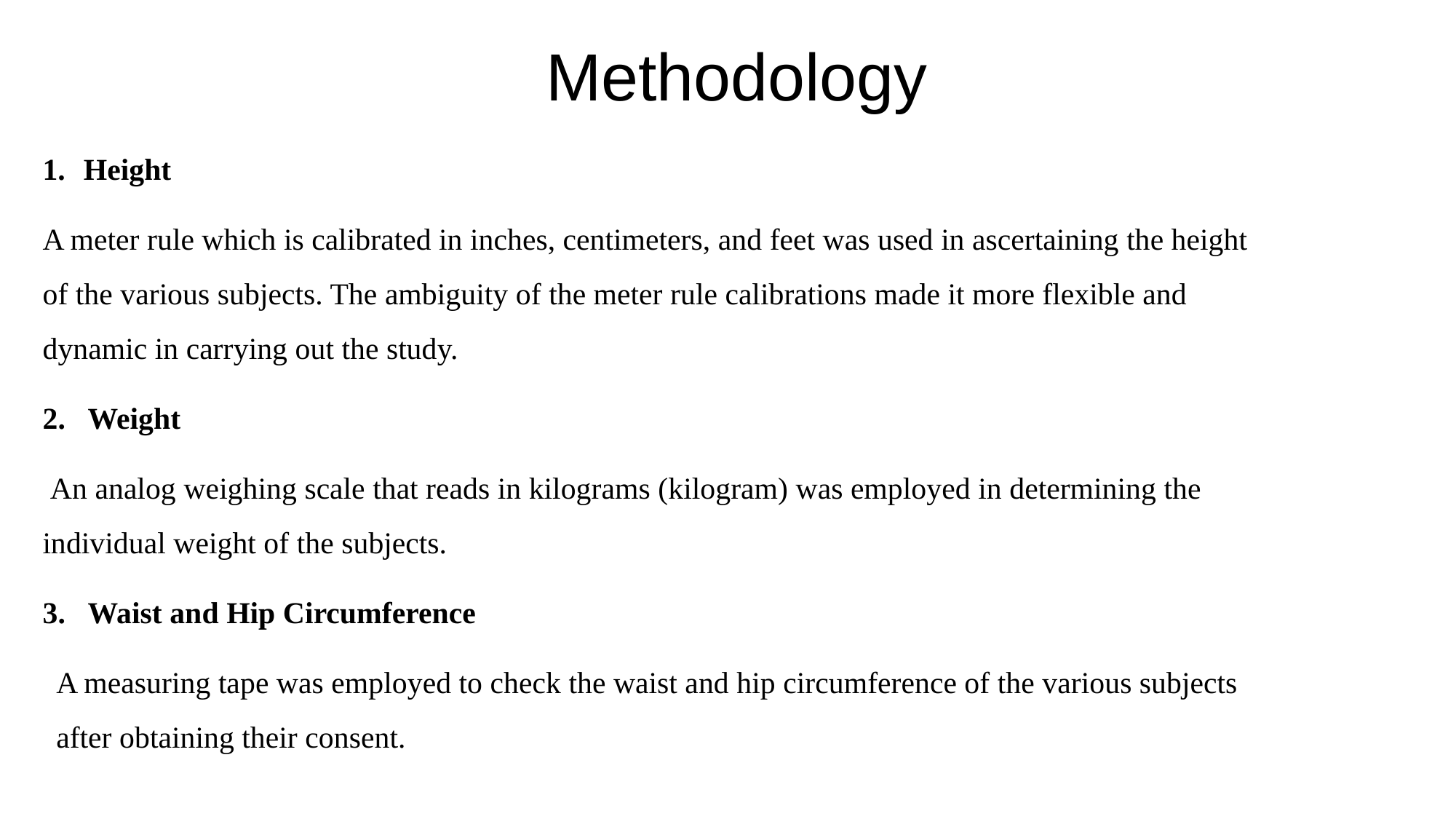

# Methodology
Height
A meter rule which is calibrated in inches, centimeters, and feet was used in ascertaining the height of the various subjects. The ambiguity of the meter rule calibrations made it more flexible and dynamic in carrying out the study.
2.   Weight
 An analog weighing scale that reads in kilograms (kilogram) was employed in determining the individual weight of the subjects.
3.   Waist and Hip Circumference
A measuring tape was employed to check the waist and hip circumference of the various subjects after obtaining their consent.